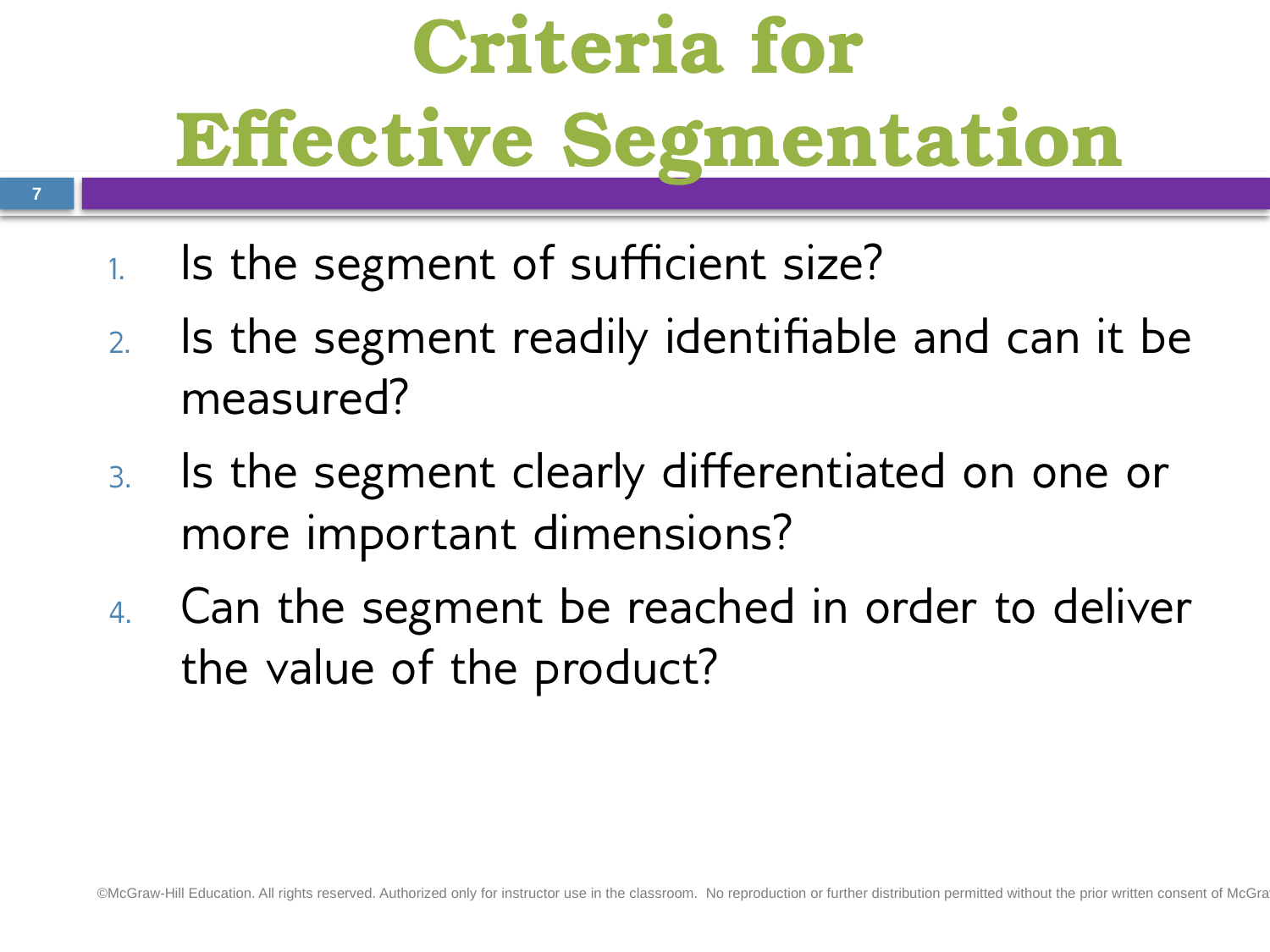

# Criteria for Effective Segmentation
7
Is the segment of sufficient size?
Is the segment readily identifiable and can it be measured?
Is the segment clearly differentiated on one or more important dimensions?
Can the segment be reached in order to deliver the value of the product?
©McGraw-Hill Education. All rights reserved. Authorized only for instructor use in the classroom.  No reproduction or further distribution permitted without the prior written consent of McGraw-Hill Education.